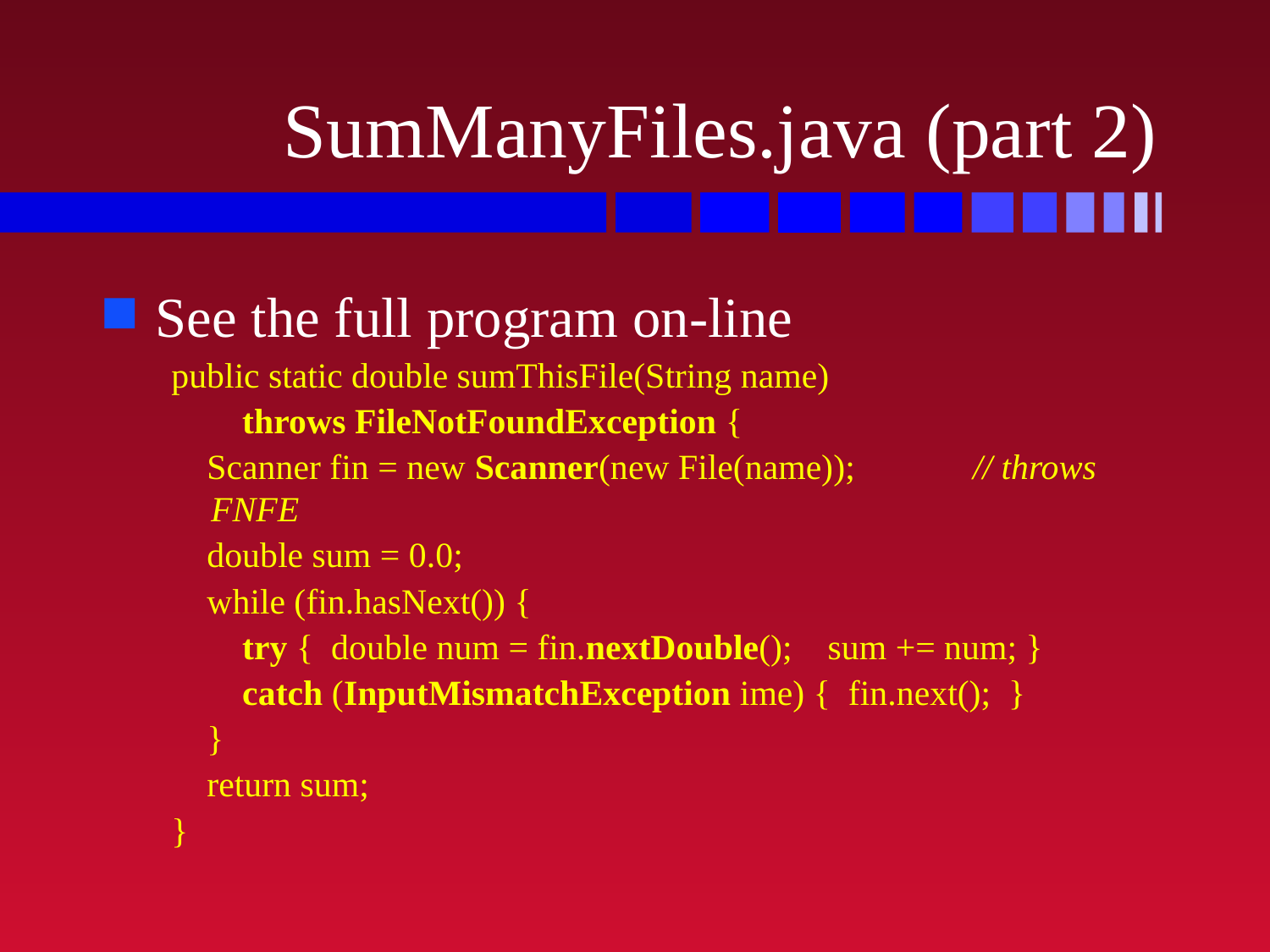

# SumManyFiles.java (part 2)
See the full program on-line
public static double sumThisFile(String name)
        throws FileNotFoundException {
    Scanner fin = new Scanner(new File(name));	// throws FNFE
    double sum = 0.0;
    while (fin.hasNext()) {
        try {  double num = fin.nextDouble();    sum += num; }
        catch (InputMismatchException ime) {  fin.next();  }
    }
    return sum;
}